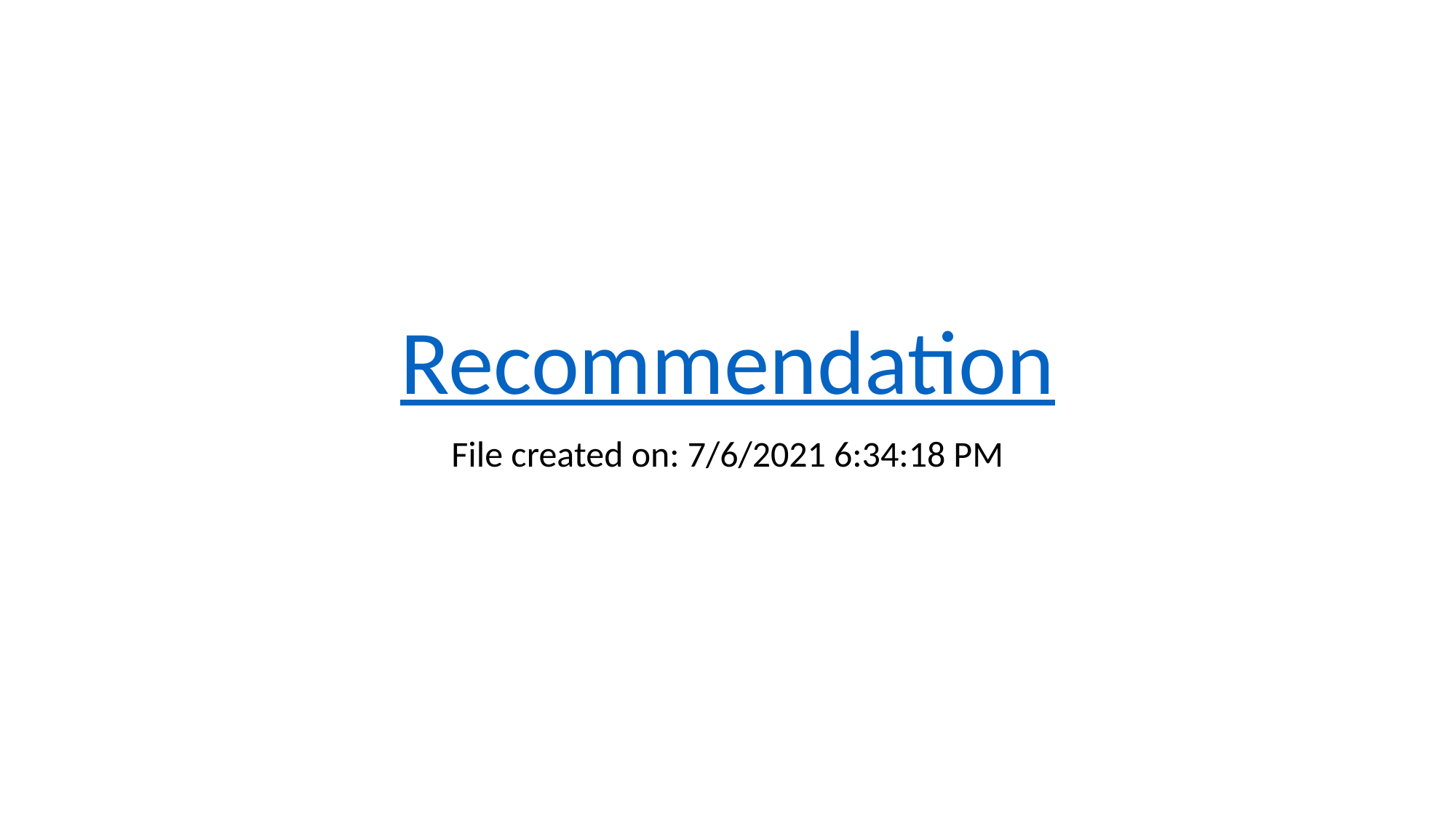

# Recommendation
File created on: 7/6/2021 6:34:18 PM